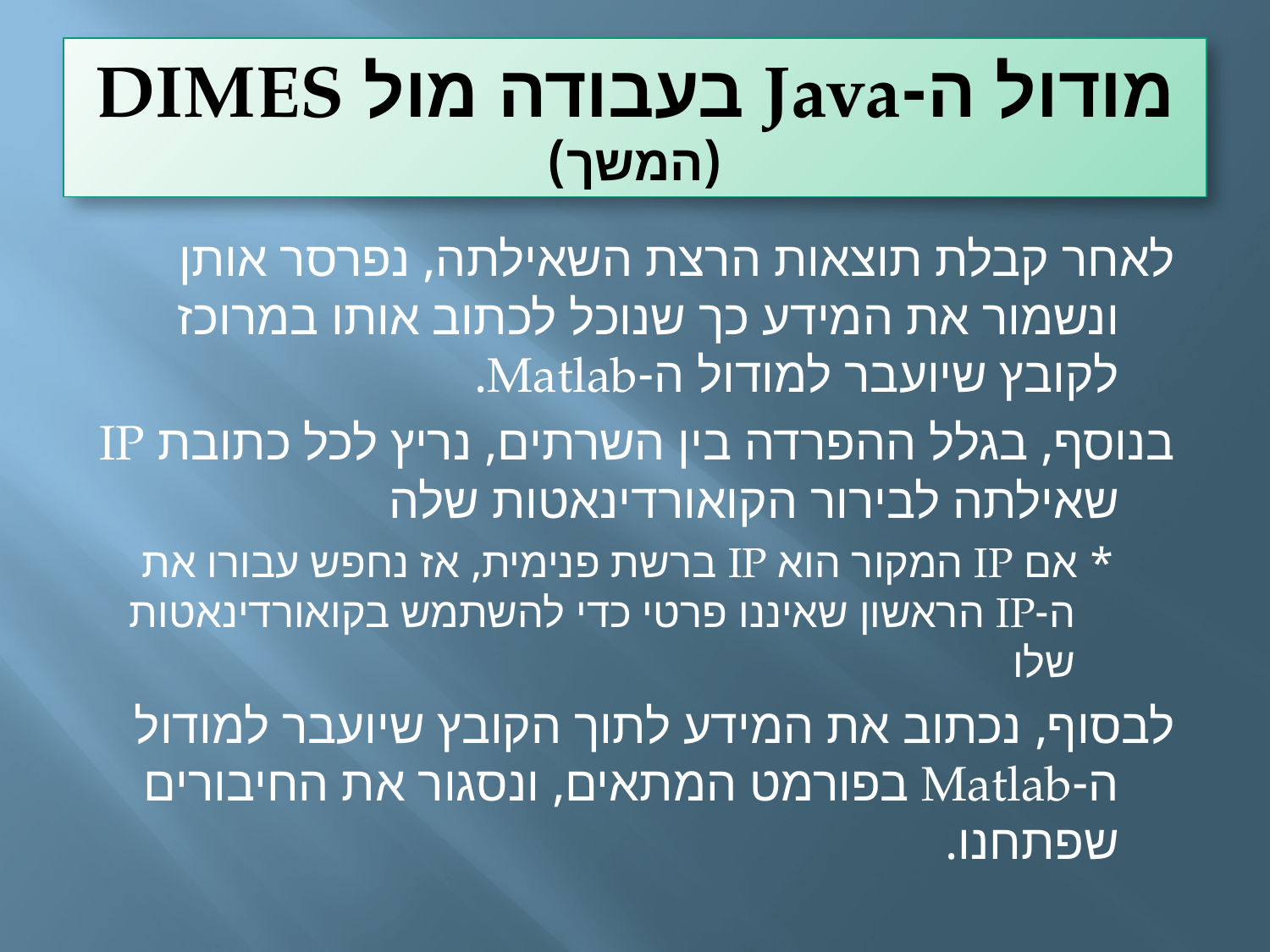

# מודול ה-Java בעבודה מול DIMES (המשך)
לאחר קבלת תוצאות הרצת השאילתה, נפרסר אותן ונשמור את המידע כך שנוכל לכתוב אותו במרוכז לקובץ שיועבר למודול ה-Matlab.
בנוסף, בגלל ההפרדה בין השרתים, נריץ לכל כתובת IP שאילתה לבירור הקואורדינאטות שלה
* אם IP המקור הוא IP ברשת פנימית, אז נחפש עבורו את ה-IP הראשון שאיננו פרטי כדי להשתמש בקואורדינאטות שלו
לבסוף, נכתוב את המידע לתוך הקובץ שיועבר למודול ה-Matlab בפורמט המתאים, ונסגור את החיבורים שפתחנו.